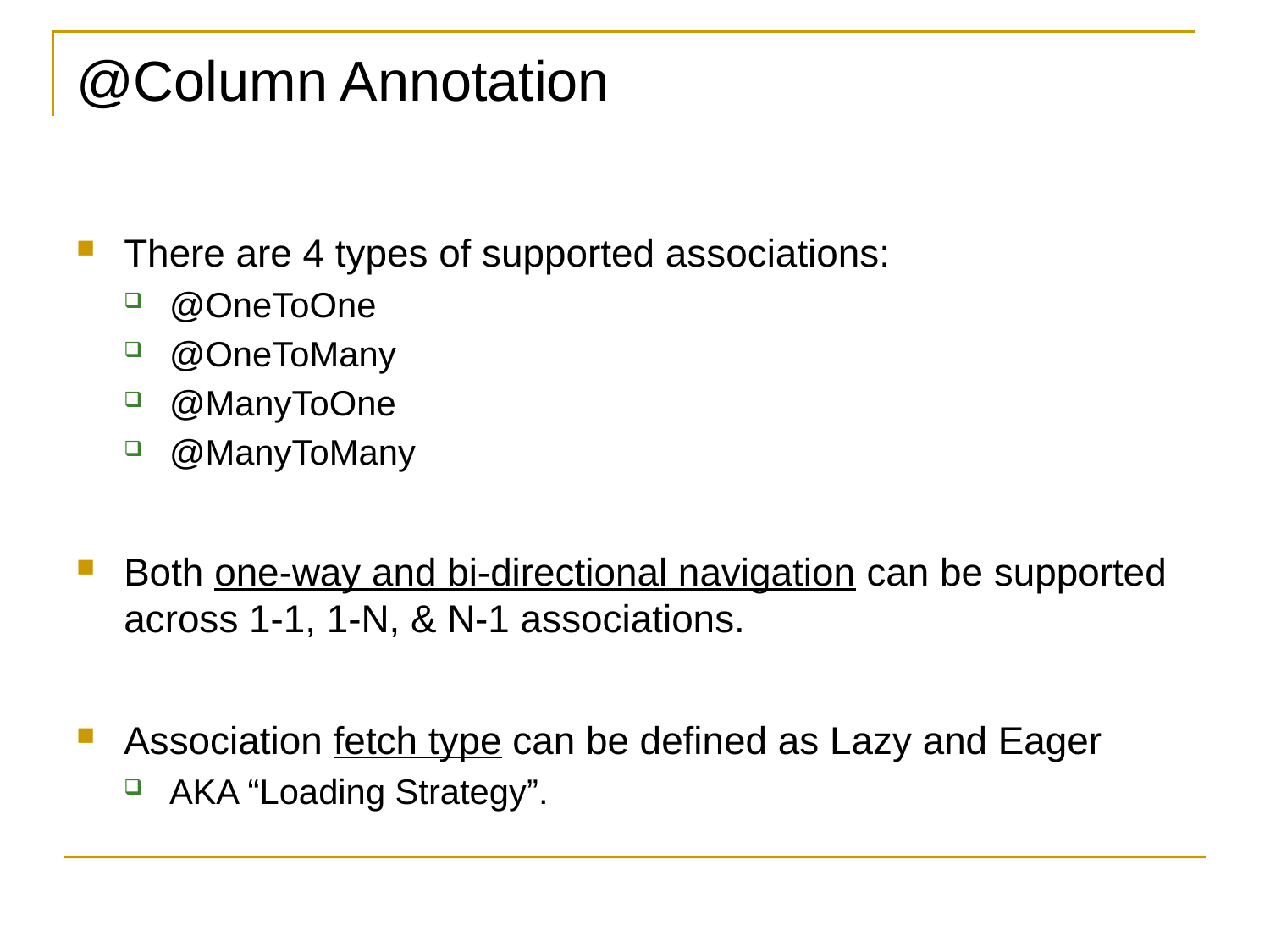

# @Column Annotation
There are 4 types of supported associations:
@OneToOne
@OneToMany
@ManyToOne
@ManyToMany

Both one-way and bi-directional navigation can be supported across 1-1, 1-N, & N-1 associations.

Association fetch type can be defined as Lazy and Eager
AKA “Loading Strategy”.